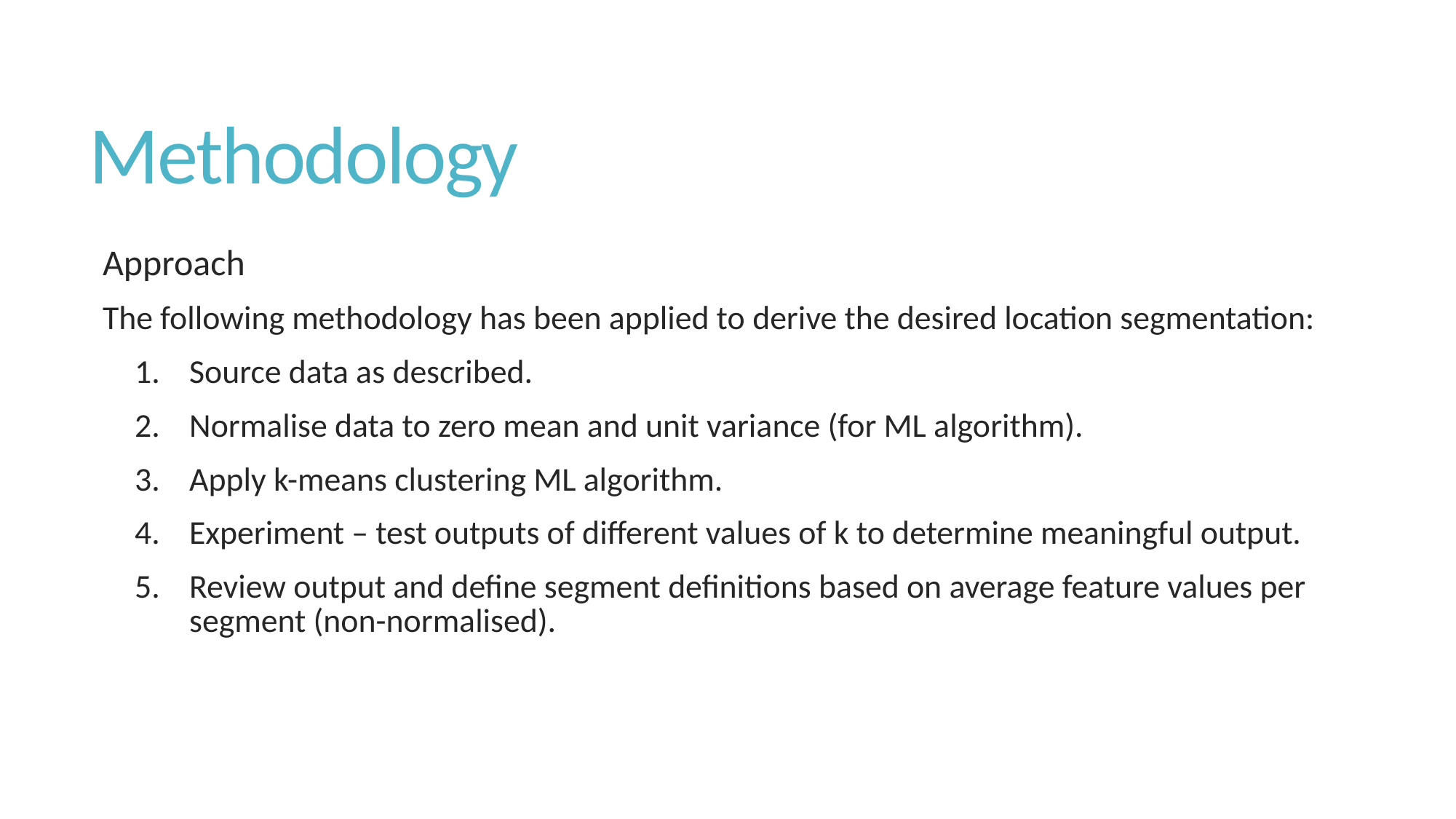

# Methodology
Approach
The following methodology has been applied to derive the desired location segmentation:
Source data as described.
Normalise data to zero mean and unit variance (for ML algorithm).
Apply k-means clustering ML algorithm.
Experiment – test outputs of different values of k to determine meaningful output.
Review output and define segment definitions based on average feature values per segment (non-normalised).